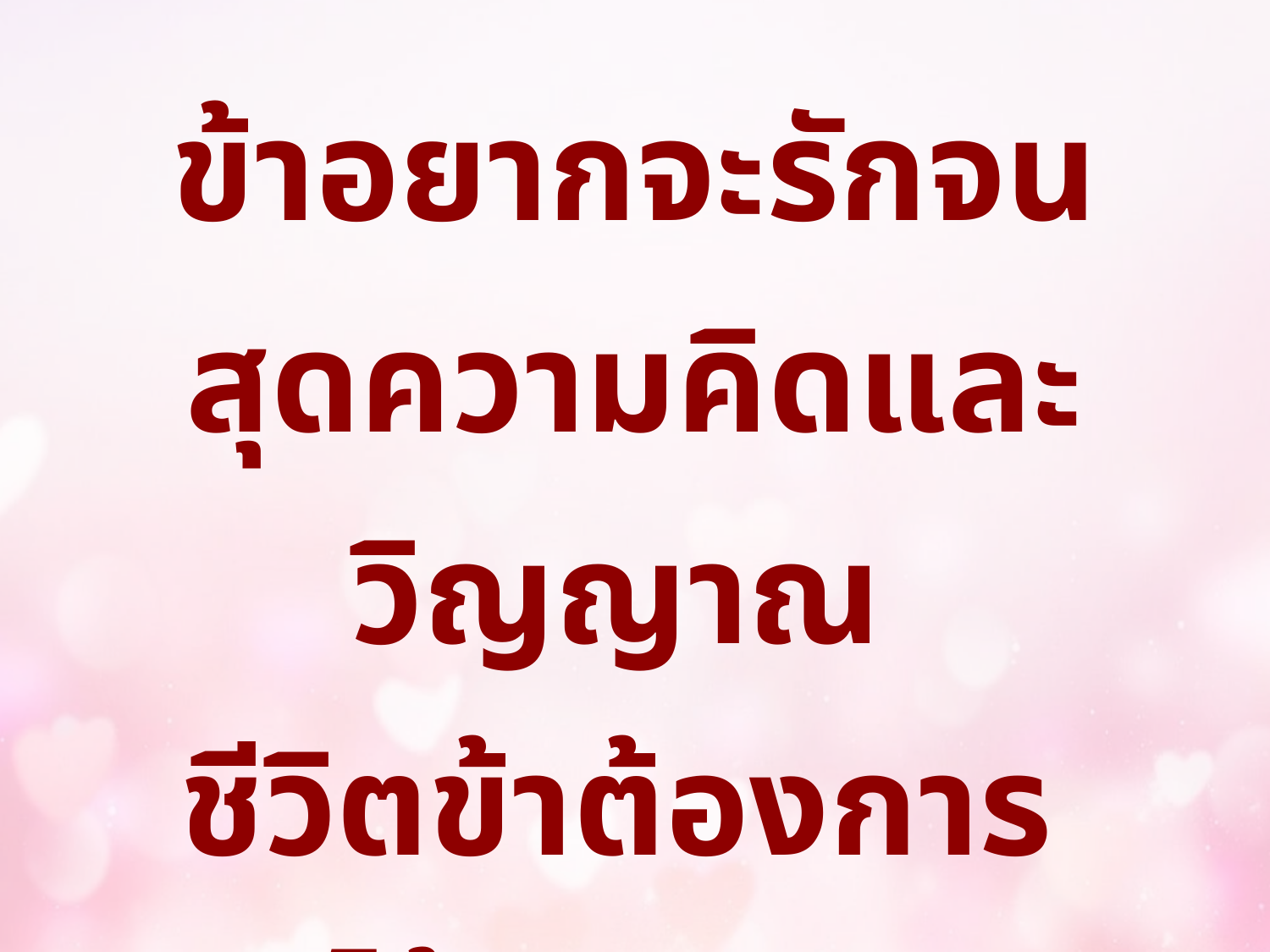

ข้าอยากจะรักจนสุดความคิดและวิญญาณ
ชีวิตข้าต้องการ
ขอได้รักพระองค์